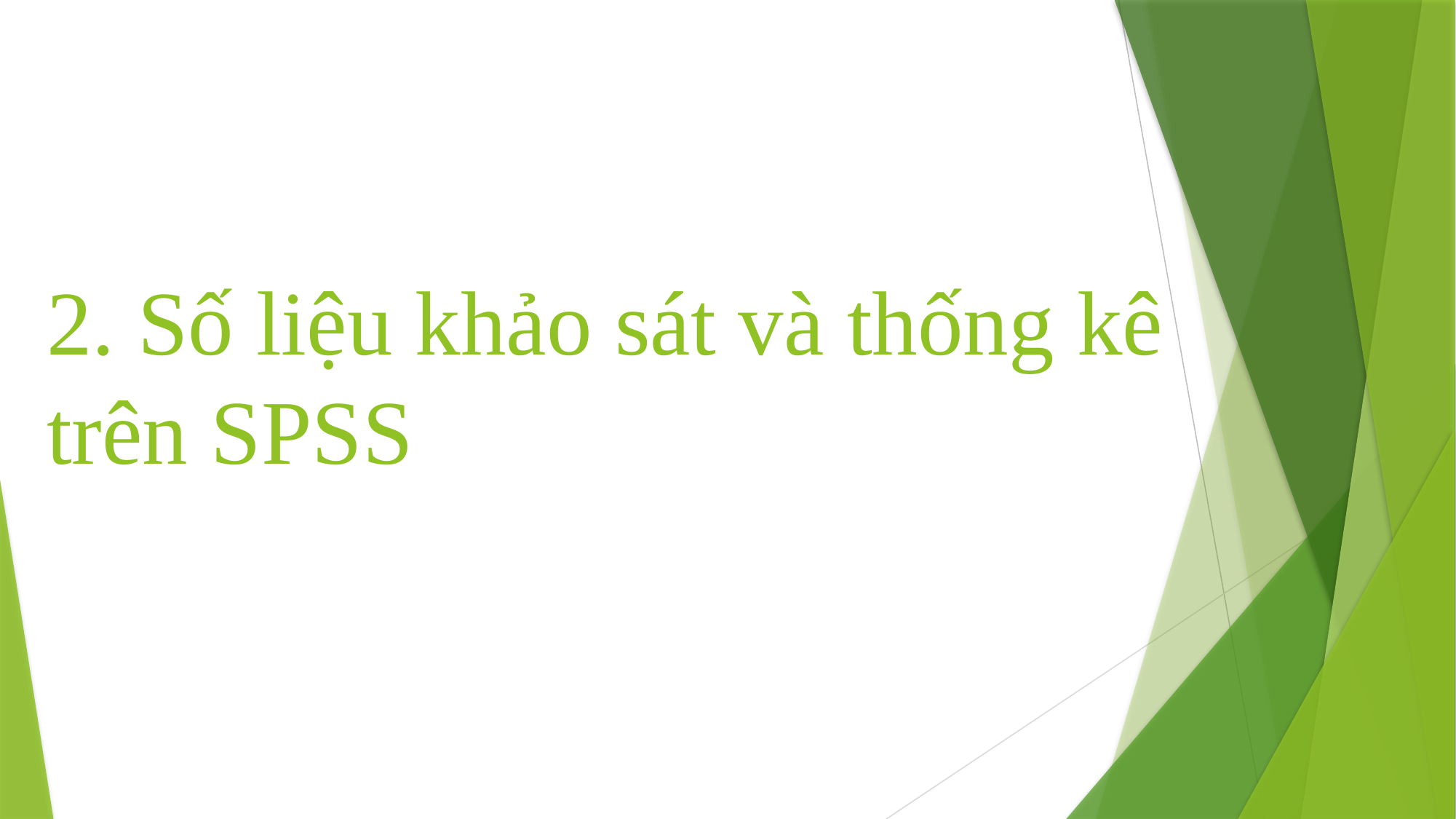

# 2. Số liệu khảo sát và thống kê trên SPSS